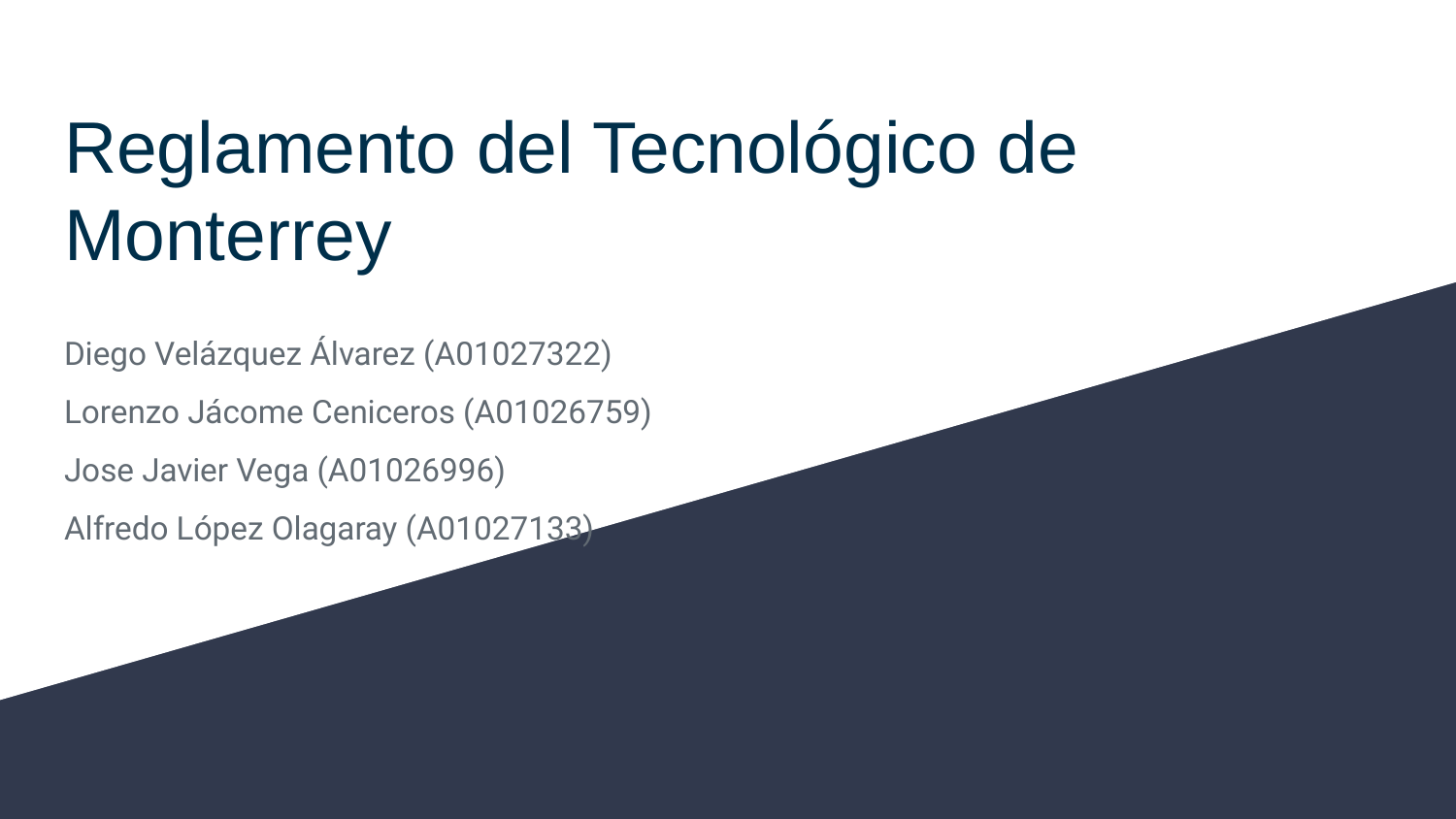

# Reglamento del Tecnológico de Monterrey
Diego Velázquez Álvarez (A01027322)
Lorenzo Jácome Ceniceros (A01026759)
Jose Javier Vega (A01026996)
Alfredo López Olagaray (A01027133)